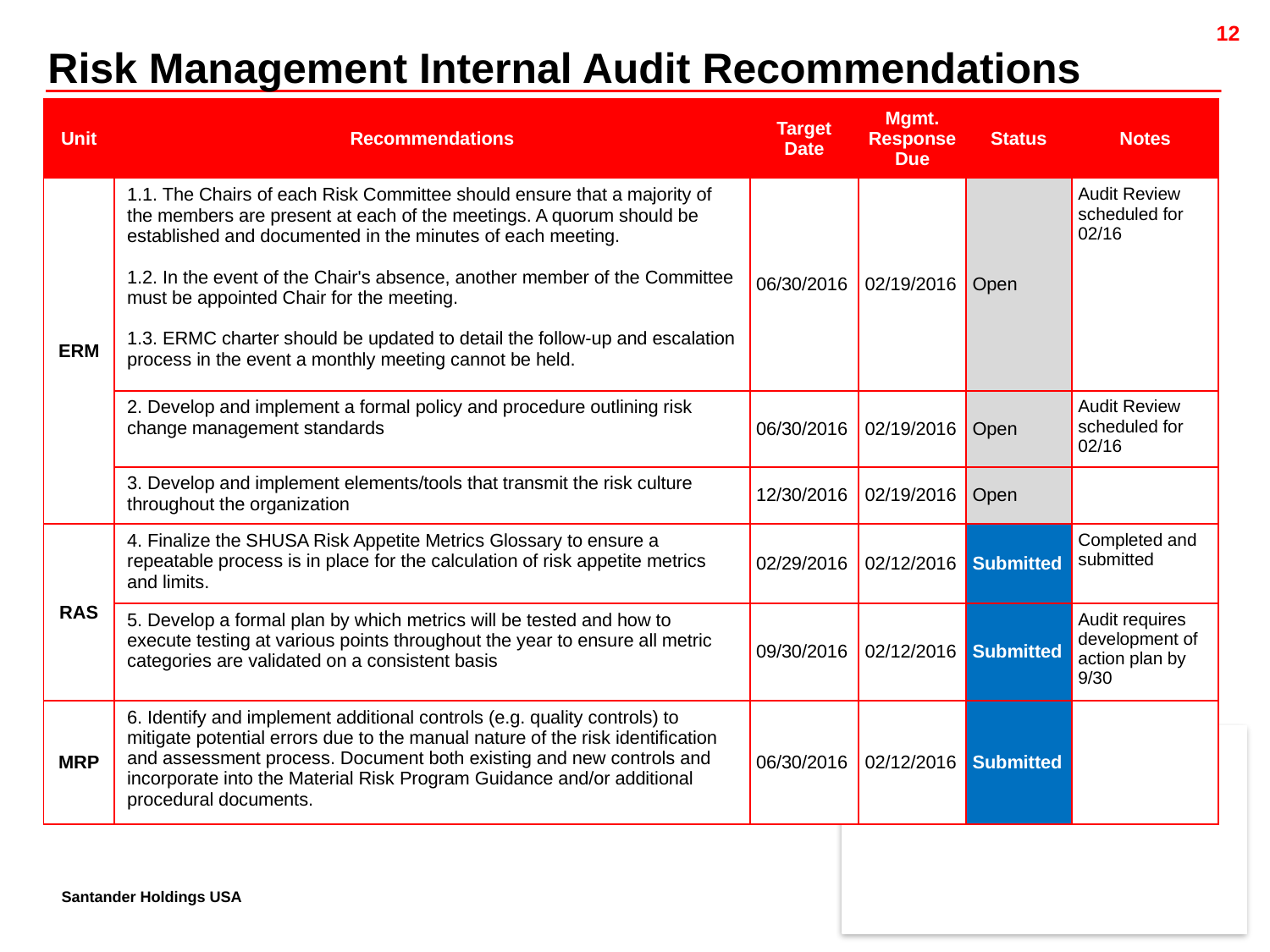

Risk Management Internal Audit Recommendations
| Unit | Recommendations | Target Date | Mgmt. Response Due | Status | Notes |
| --- | --- | --- | --- | --- | --- |
| ERM | 1.1. The Chairs of each Risk Committee should ensure that a majority of the members are present at each of the meetings. A quorum should be established and documented in the minutes of each meeting. 1.2. In the event of the Chair's absence, another member of the Committee must be appointed Chair for the meeting. 1.3. ERMC charter should be updated to detail the follow-up and escalation process in the event a monthly meeting cannot be held. | 06/30/2016 | 02/19/2016 | Open | Audit Review scheduled for 02/16 |
|  | 2. Develop and implement a formal policy and procedure outlining risk change management standards | 06/30/2016 | 02/19/2016 | Open | Audit Review scheduled for 02/16 |
|  | 3. Develop and implement elements/tools that transmit the risk culture throughout the organization | 12/30/2016 | 02/19/2016 | Open |  |
| RAS | 4. Finalize the SHUSA Risk Appetite Metrics Glossary to ensure a repeatable process is in place for the calculation of risk appetite metrics and limits. | 02/29/2016 | 02/12/2016 | Submitted | Completed and submitted |
|  | 5. Develop a formal plan by which metrics will be tested and how to execute testing at various points throughout the year to ensure all metric categories are validated on a consistent basis | 09/30/2016 | 02/12/2016 | Submitted | Audit requires development of action plan by 9/30 |
| MRP | 6. Identify and implement additional controls (e.g. quality controls) to mitigate potential errors due to the manual nature of the risk identification and assessment process. Document both existing and new controls and incorporate into the Material Risk Program Guidance and/or additional procedural documents. | 06/30/2016 | 02/12/2016 | Submitted |  |